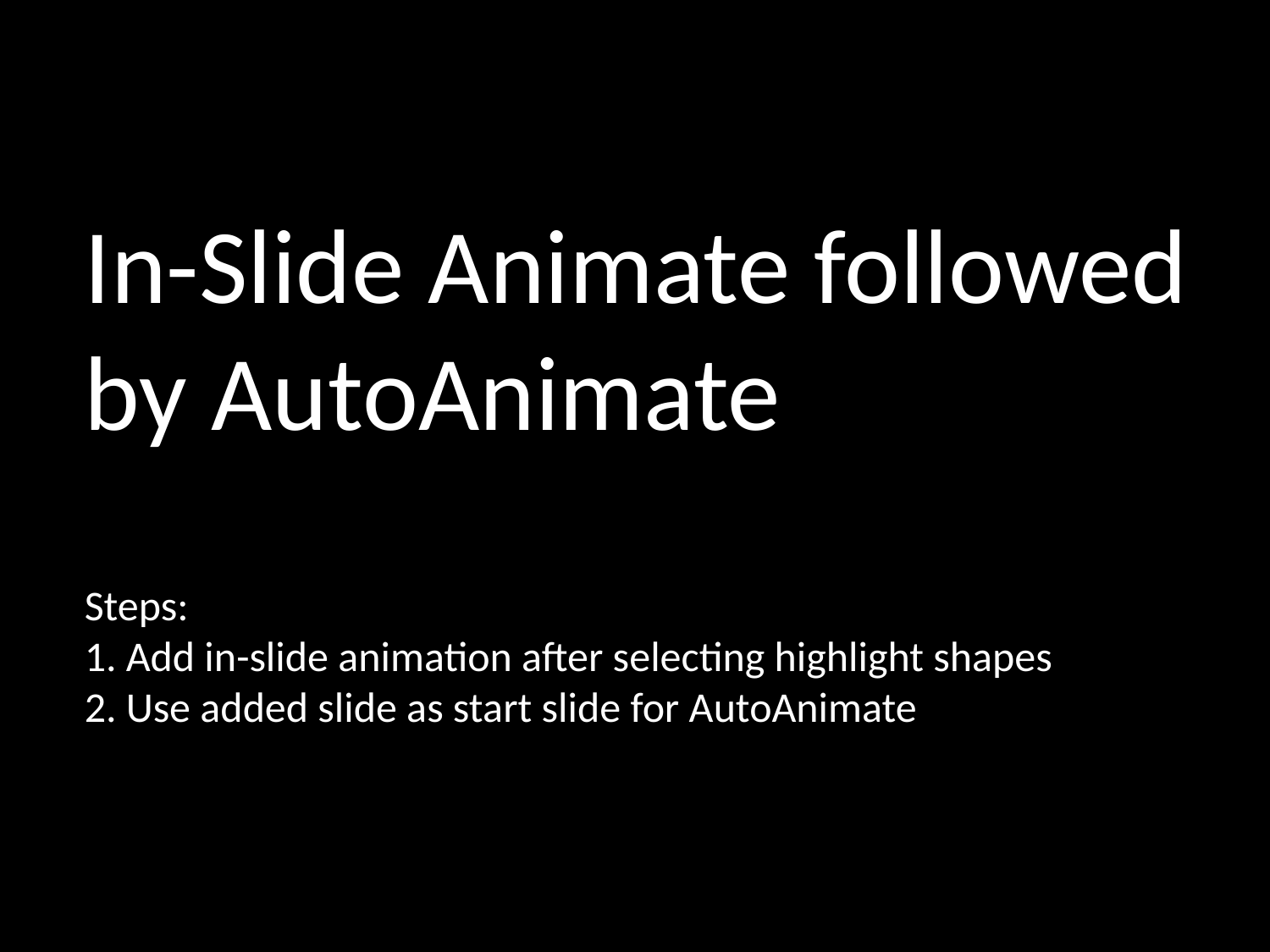

# In-Slide Animate followed by AutoAnimate Steps: 1. Add in-slide animation after selecting highlight shapes 2. Use added slide as start slide for AutoAnimate